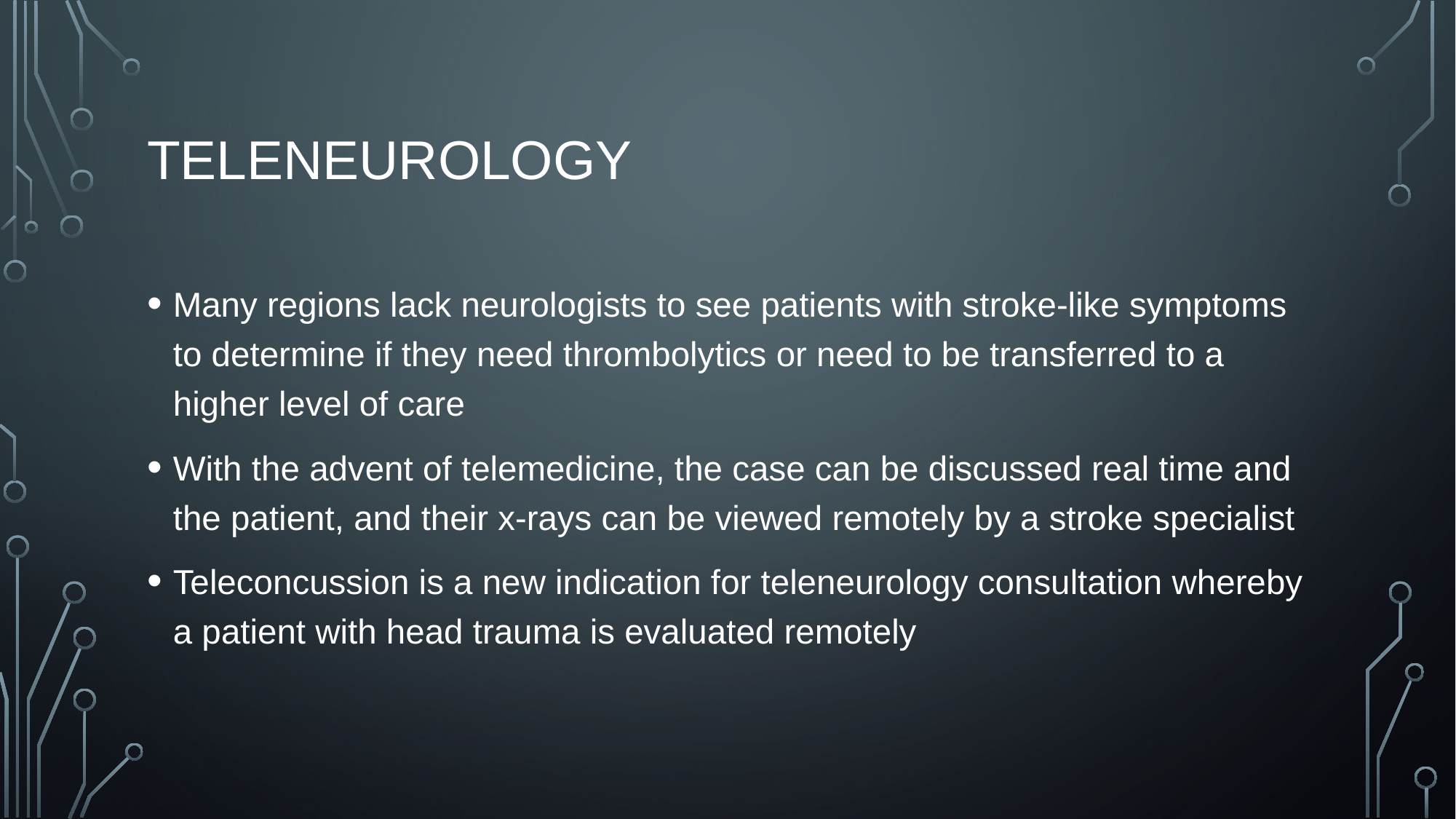

# Teleneurology
Many regions lack neurologists to see patients with stroke-like symptoms to determine if they need thrombolytics or need to be transferred to a higher level of care
With the advent of telemedicine, the case can be discussed real time and the patient, and their x-rays can be viewed remotely by a stroke specialist
Teleconcussion is a new indication for teleneurology consultation whereby a patient with head trauma is evaluated remotely